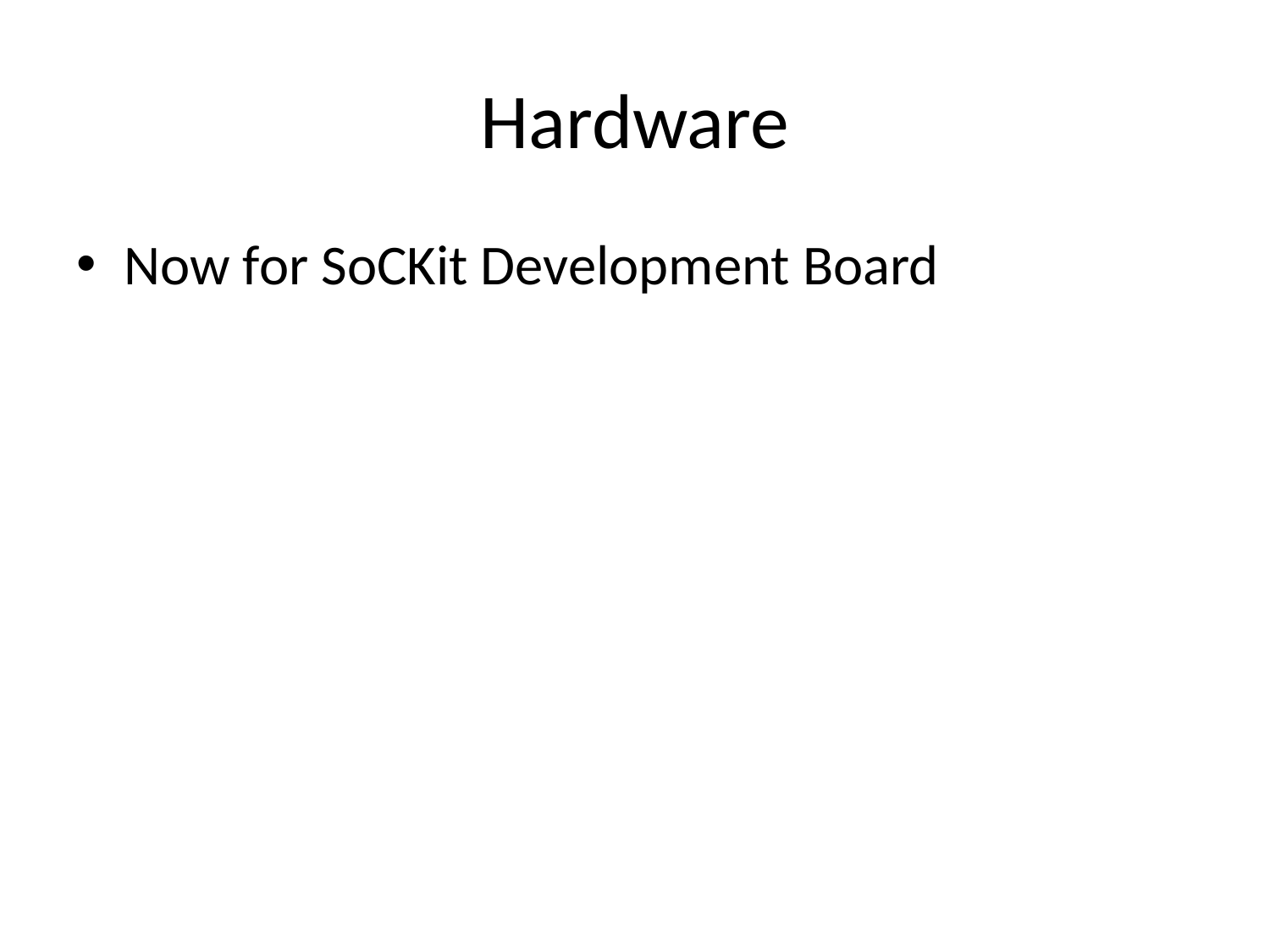

# Hardware
Now for SoCKit Development Board